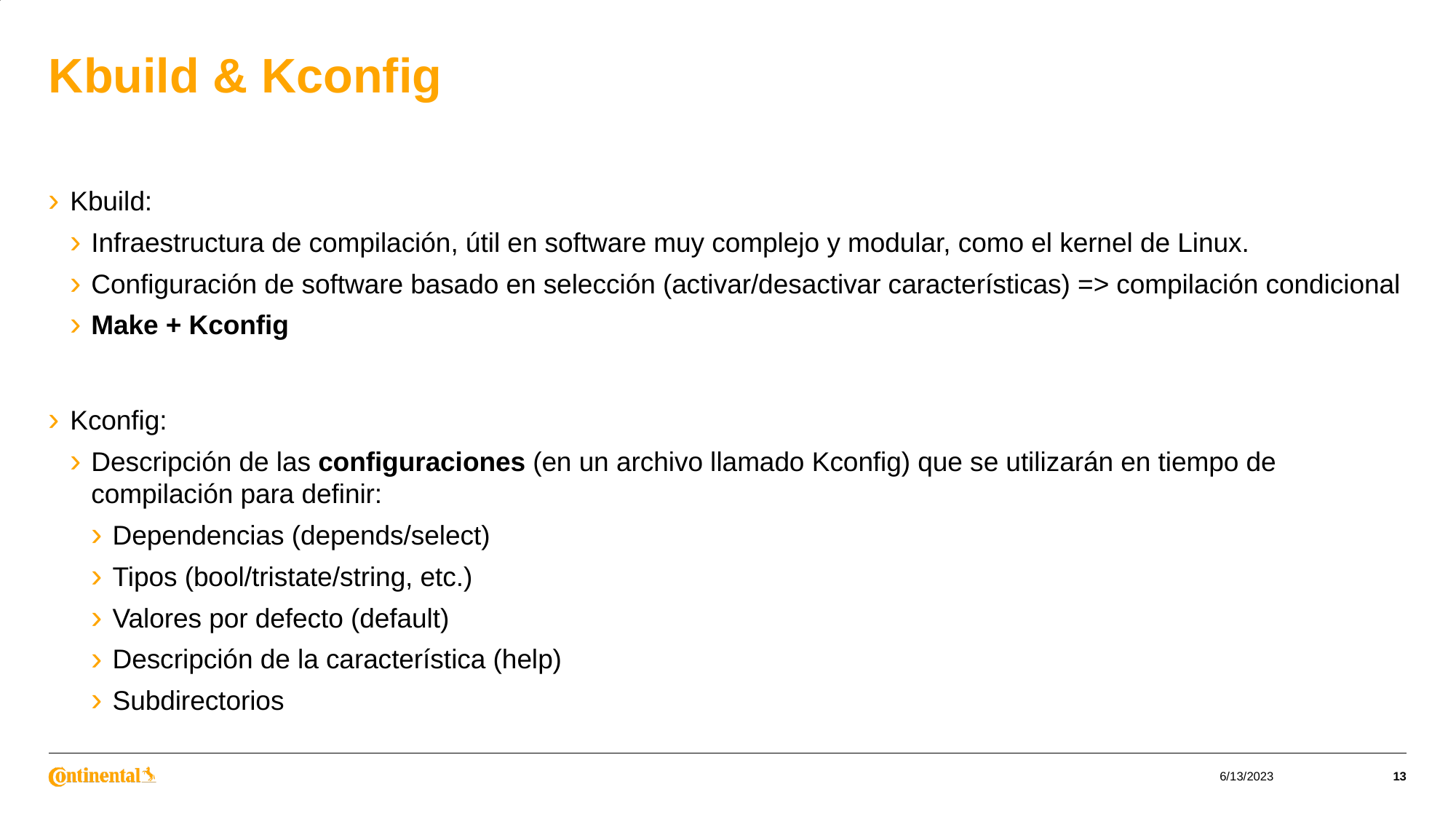

# Kbuild & Kconfig
Kbuild:
Infraestructura de compilación, útil en software muy complejo y modular, como el kernel de Linux.
Configuración de software basado en selección (activar/desactivar características) => compilación condicional
Make + Kconfig

Kconfig:
Descripción de las configuraciones (en un archivo llamado Kconfig) que se utilizarán en tiempo de compilación para definir:
Dependencias (depends/select)
Tipos (bool/tristate/string, etc.)
Valores por defecto (default)
Descripción de la característica (help)
Subdirectorios

6/13/2023
13